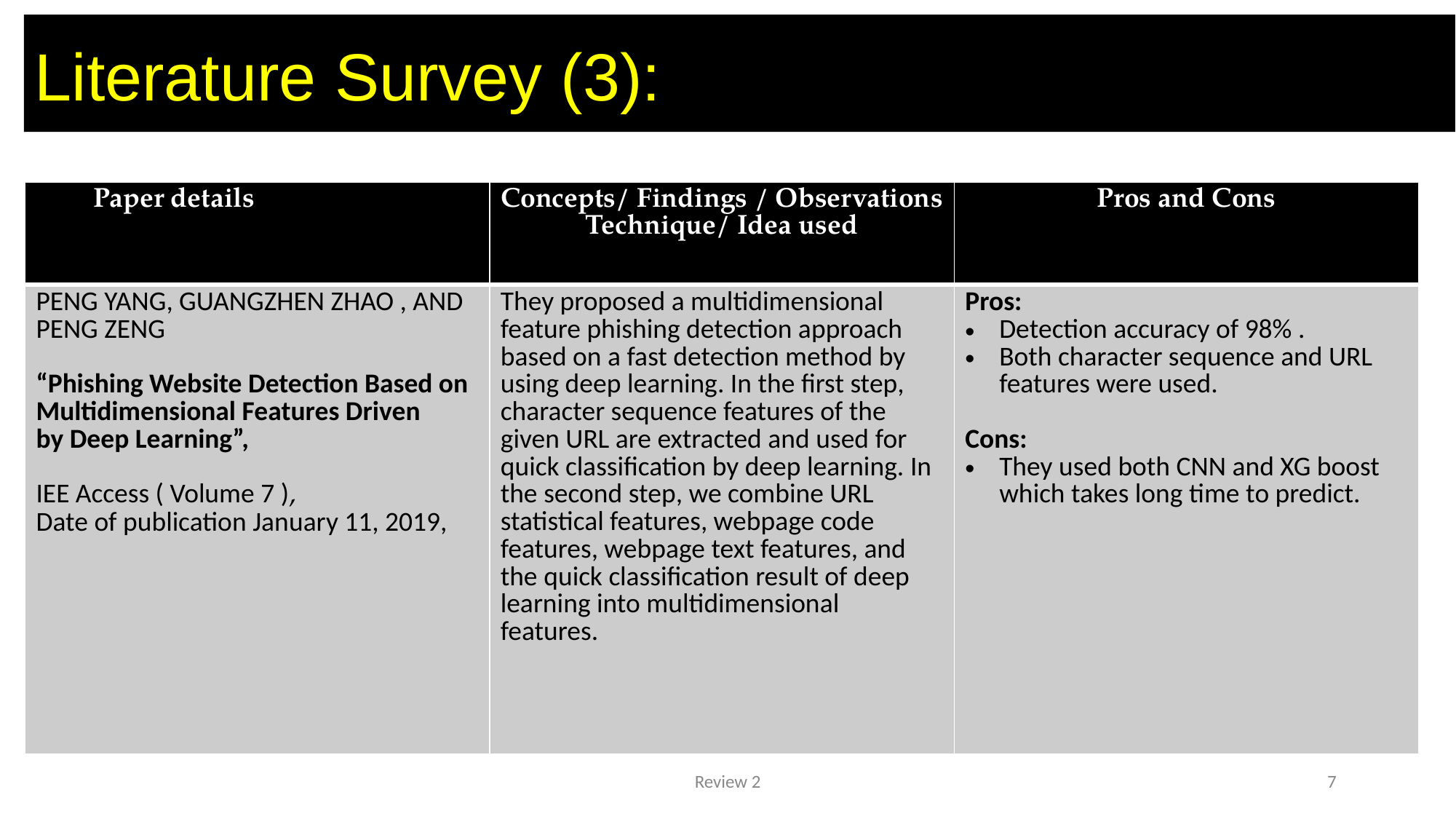

# Literature Survey (3):
| Paper details | Concepts/ Findings / Observations Technique/ Idea used | Pros and Cons |
| --- | --- | --- |
| PENG YANG, GUANGZHEN ZHAO , AND PENG ZENG “Phishing Website Detection Based on Multidimensional Features Driven by Deep Learning”, IEE Access ( Volume 7 ), Date of publication January 11, 2019, | They proposed a multidimensional feature phishing detection approach based on a fast detection method by using deep learning. In the first step, character sequence features of the given URL are extracted and used for quick classification by deep learning. In the second step, we combine URL statistical features, webpage code features, webpage text features, and the quick classification result of deep learning into multidimensional features. | Pros: Detection accuracy of 98% . Both character sequence and URL features were used. Cons: They used both CNN and XG boost which takes long time to predict. |

Review 2
7